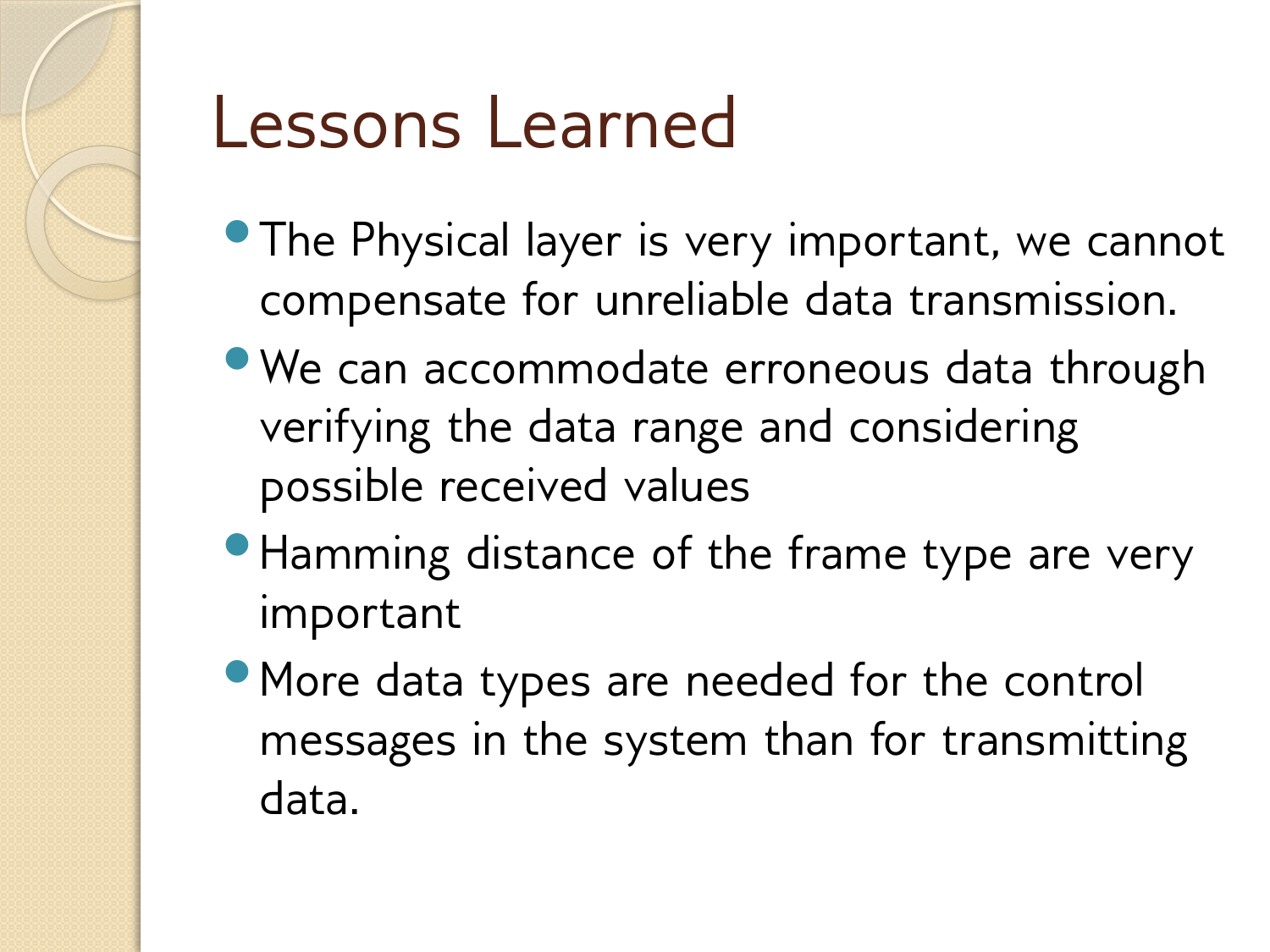

# Lessons Learned
The Physical layer is very important, we cannot compensate for unreliable data transmission.
We can accommodate erroneous data through verifying the data range and considering possible received values
Hamming distance of the frame type are very important
More data types are needed for the control messages in the system than for transmitting data.